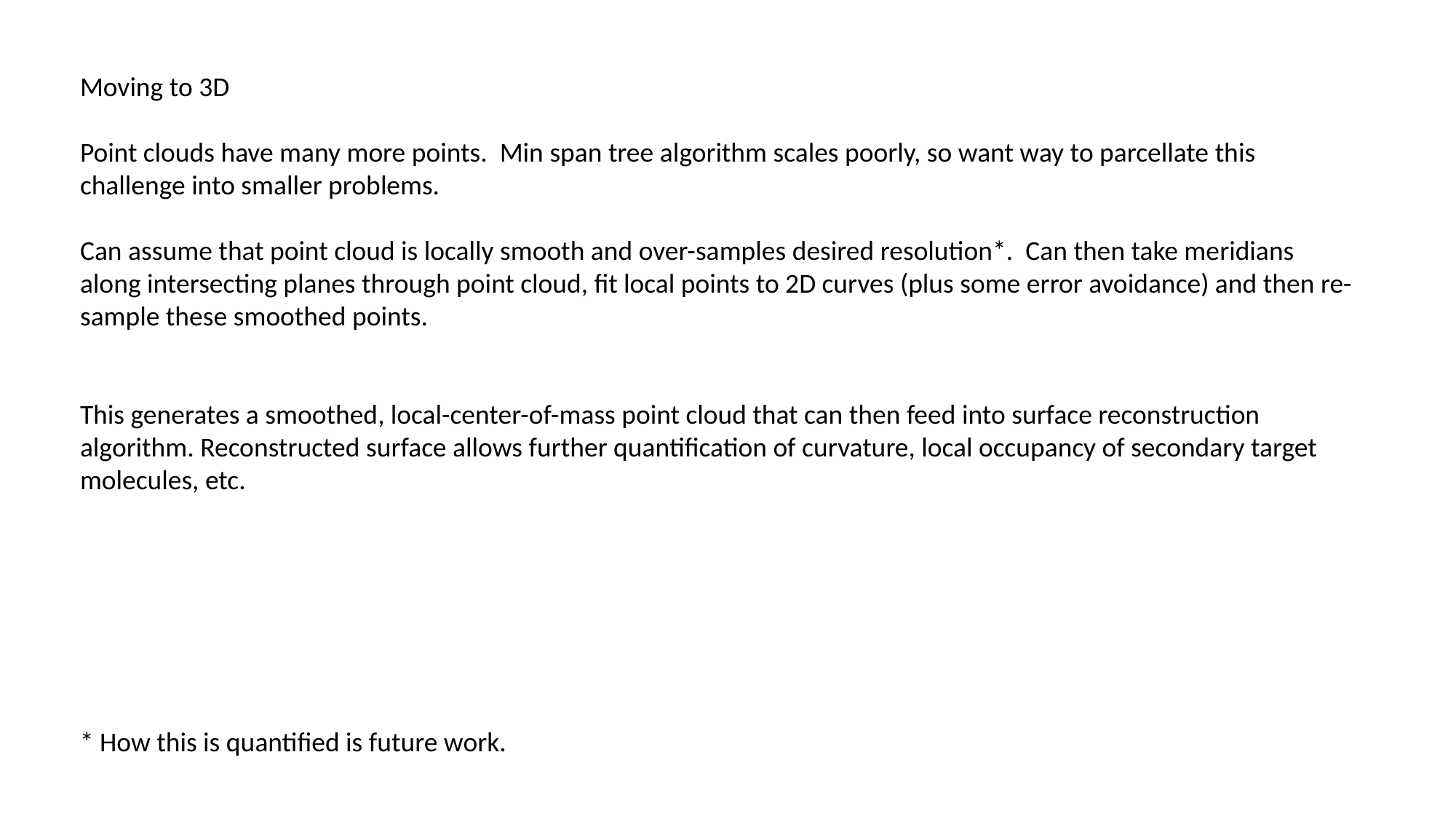

Moving to 3D

Point clouds have many more points.  Min span tree algorithm scales poorly, so want way to parcellate this challenge into smaller problems.

Can assume that point cloud is locally smooth and over-samples desired resolution*.  Can then take meridians along intersecting planes through point cloud, fit local points to 2D curves (plus some error avoidance) and then re-sample these smoothed points.

This generates a smoothed, local-center-of-mass point cloud that can then feed into surface reconstruction algorithm. Reconstructed surface allows further quantification of curvature, local occupancy of secondary target molecules, etc.

* How this is quantified is future work.